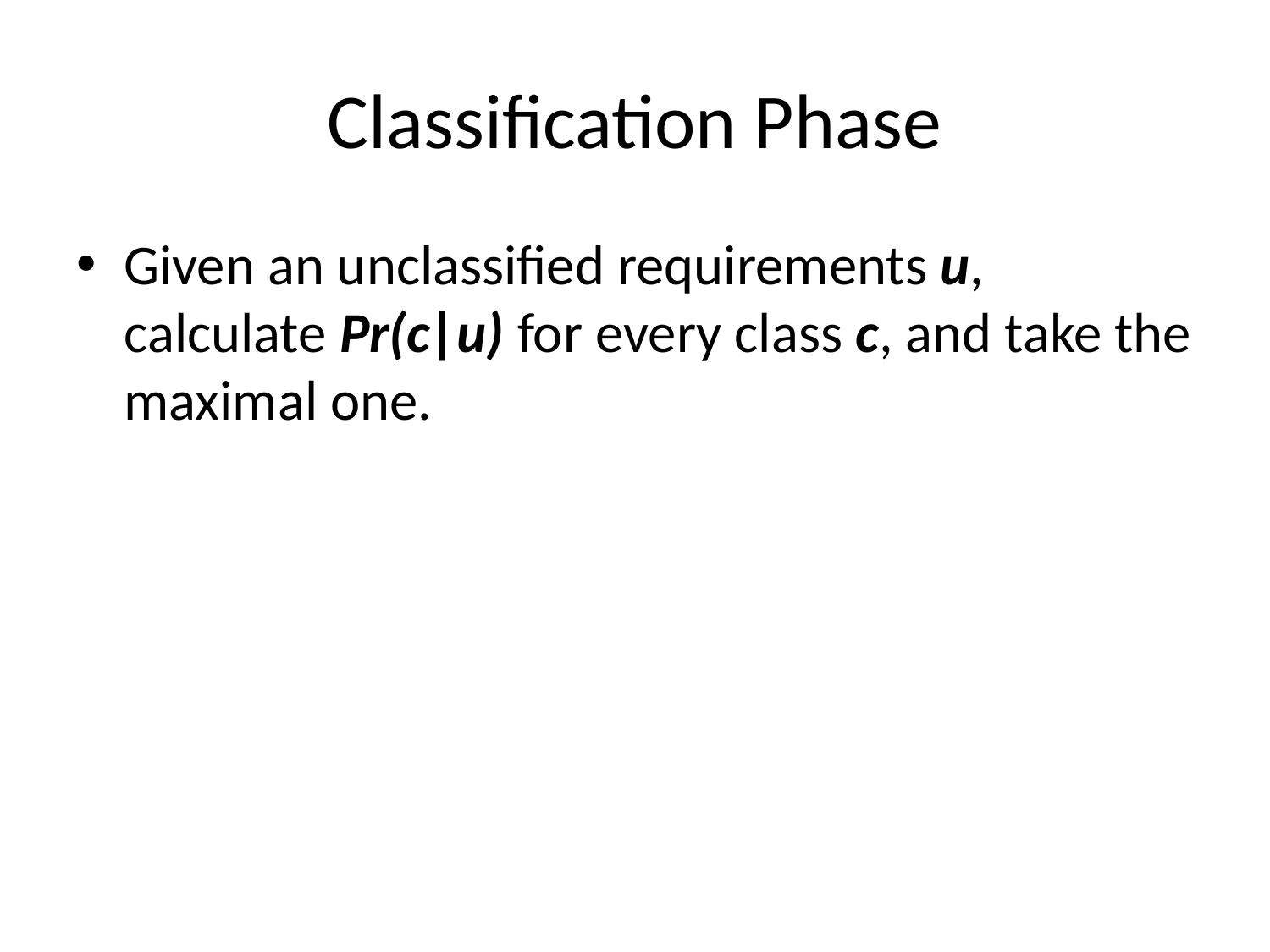

# Classification Phase
Given an unclassified requirements u, calculate Pr(c|u) for every class c, and take the maximal one.